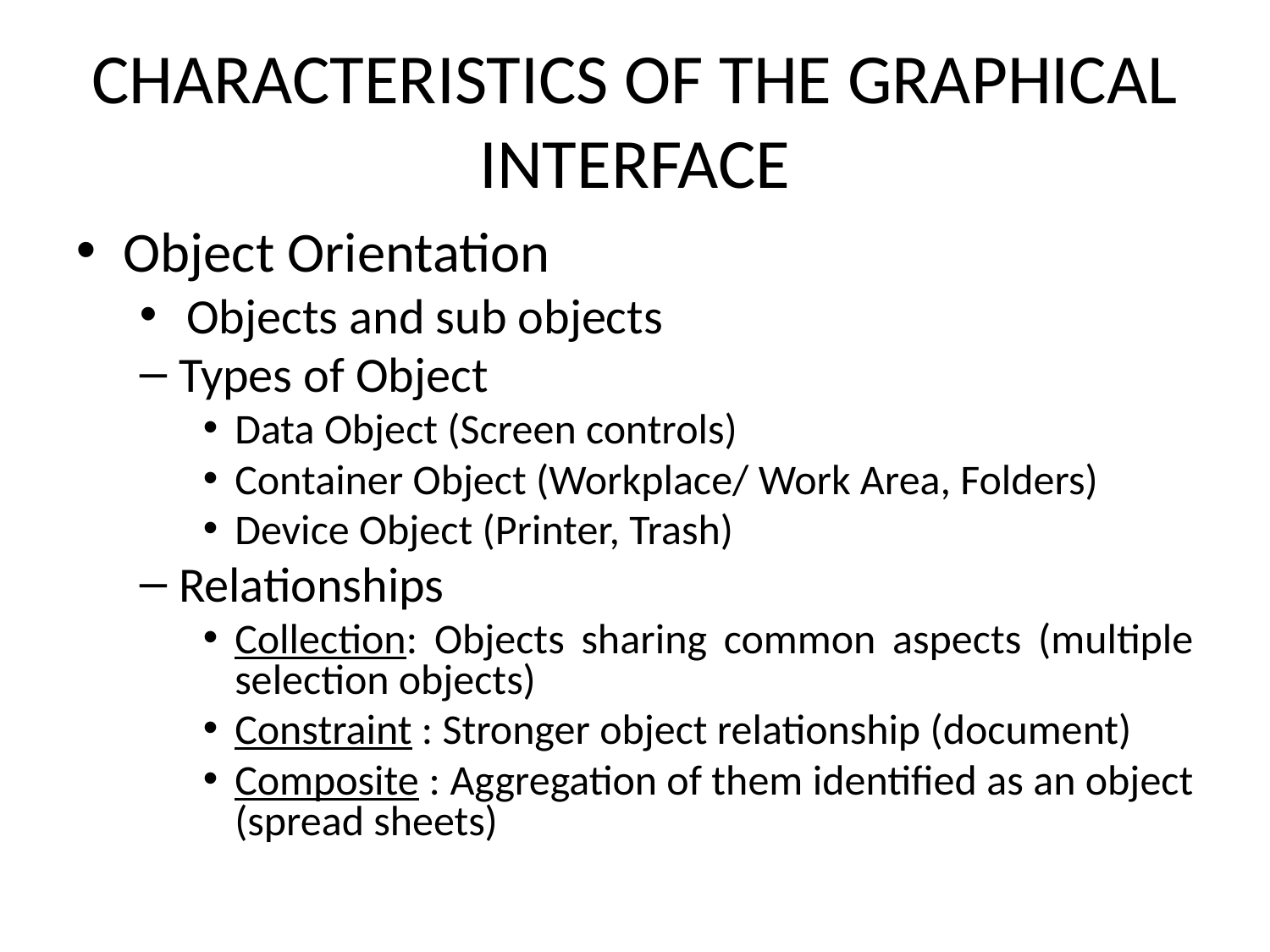

CHARACTERISTICS OF THE GRAPHICAL INTERFACE
Object Orientation
Objects and sub objects
Types of Object
Data Object (Screen controls)‏
Container Object (Workplace/ Work Area, Folders)‏
Device Object (Printer, Trash)‏
Relationships
Collection: Objects sharing common aspects (multiple selection objects)
Constraint : Stronger object relationship (document)
Composite : Aggregation of them identified as an object (spread sheets)